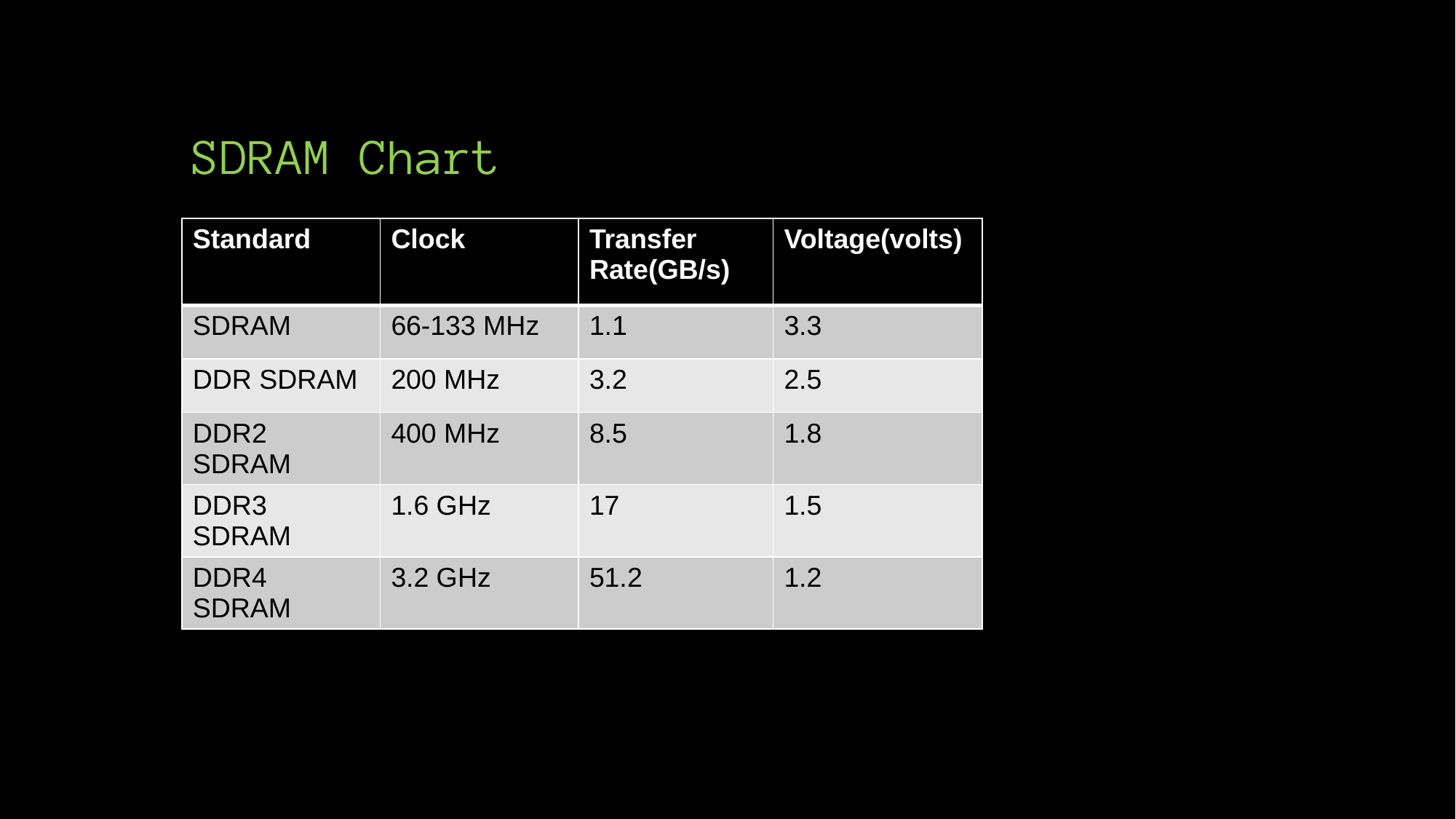

# SDRAM Chart
| Standard | Clock | Transfer Rate(GB/s) | Voltage(volts) |
| --- | --- | --- | --- |
| SDRAM | 66-133 MHz | 1.1 | 3.3 |
| DDR SDRAM | 200 MHz | 3.2 | 2.5 |
| DDR2 SDRAM | 400 MHz | 8.5 | 1.8 |
| DDR3 SDRAM | 1.6 GHz | 17 | 1.5 |
| DDR4 SDRAM | 3.2 GHz | 51.2 | 1.2 |